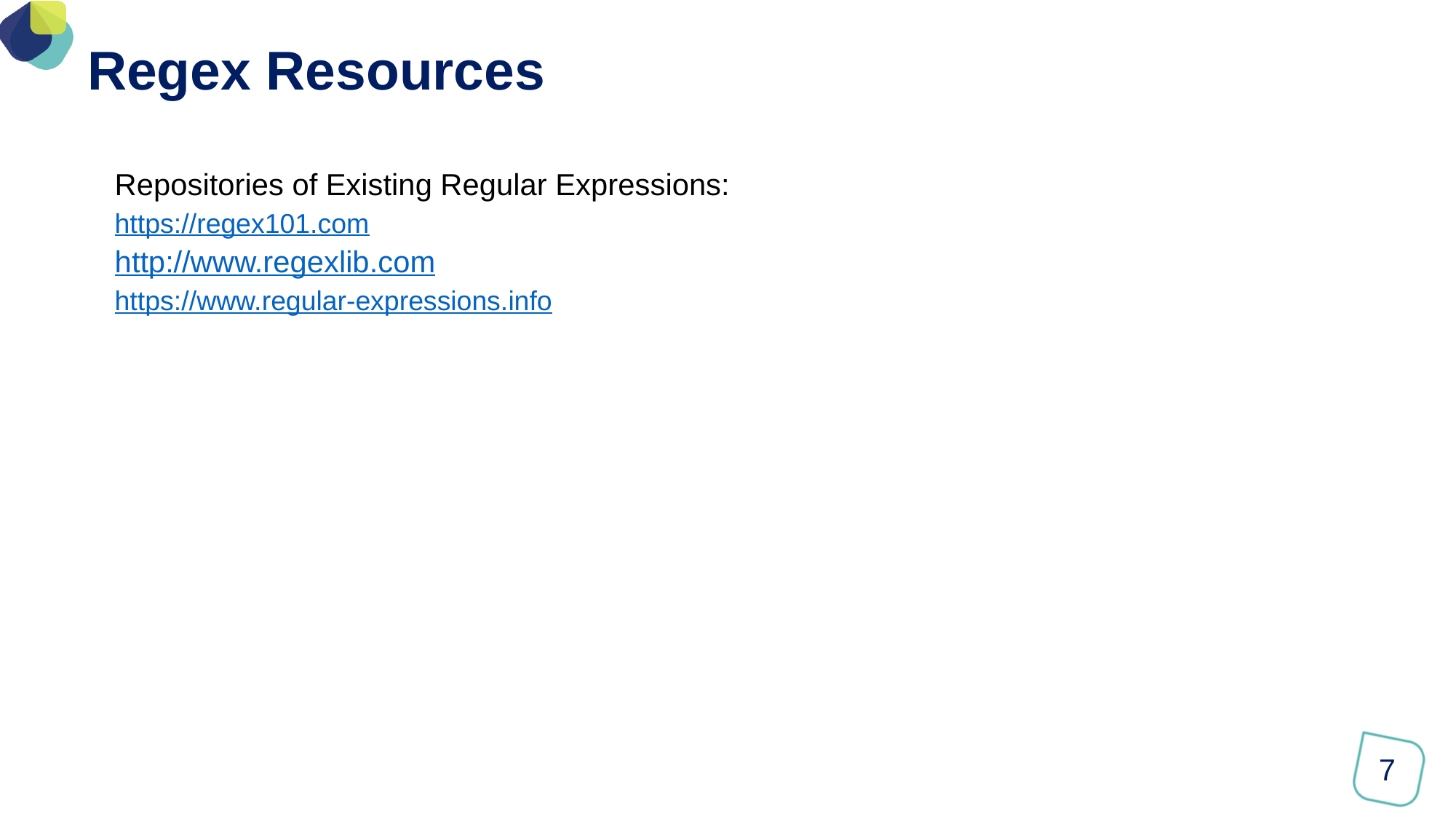

# Regex Resources
Repositories of Existing Regular Expressions:
https://regex101.com
http://www.regexlib.com
https://www.regular-expressions.info